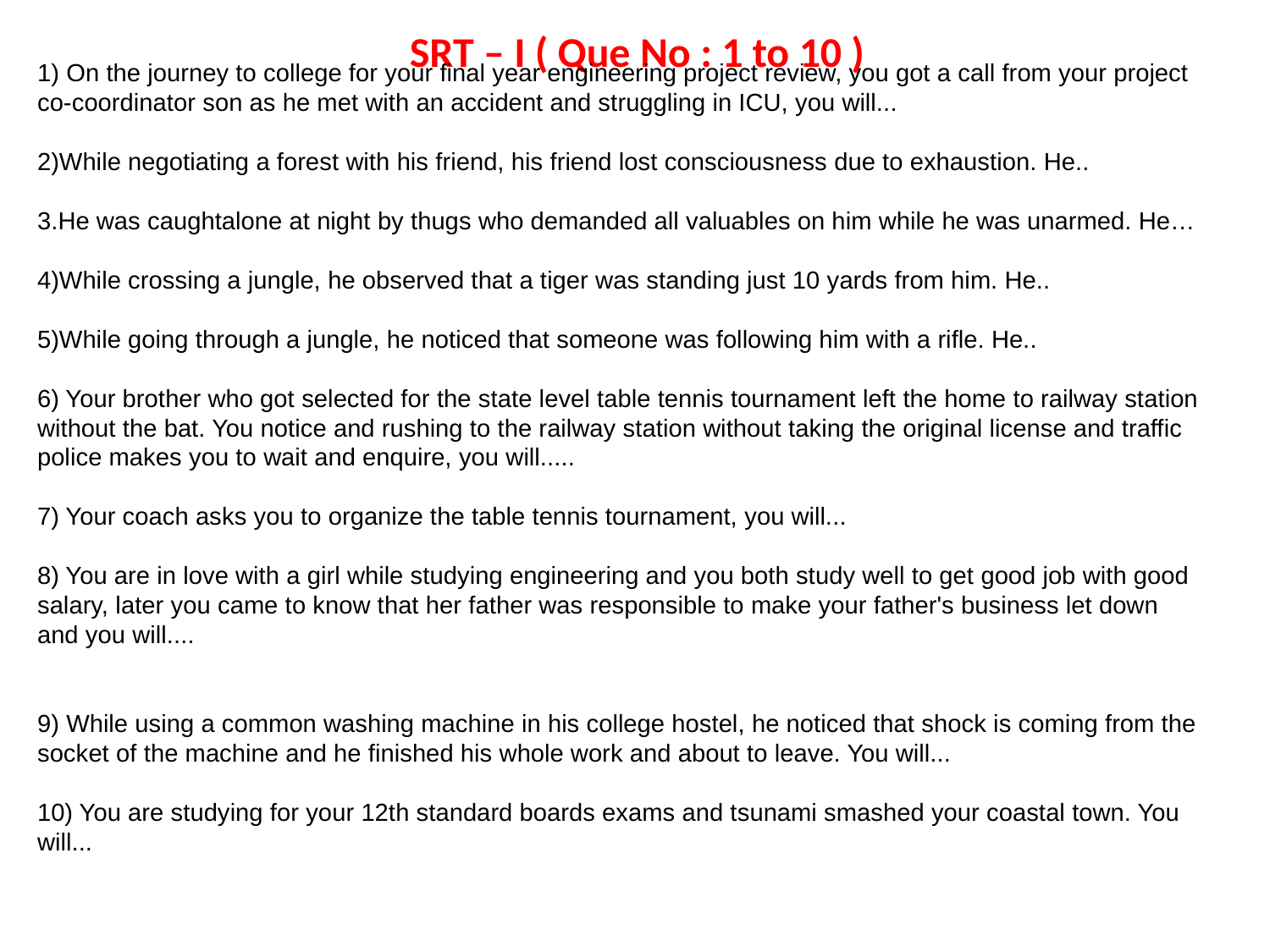

SRT – I ( Que No : 1 to 10 )
1) On the journey to college for your final year engineering project review, you got a call from your project co-coordinator son as he met with an accident and struggling in ICU, you will...

2)While negotiating a forest with his friend, his friend lost consciousness due to exhaustion. He..

3.He was caughtalone at night by thugs who demanded all valuables on him while he was unarmed. He…

4)While crossing a jungle, he observed that a tiger was standing just 10 yards from him. He..

5)While going through a jungle, he noticed that someone was following him with a rifle. He..

6) Your brother who got selected for the state level table tennis tournament left the home to railway station without the bat. You notice and rushing to the railway station without taking the original license and traffic police makes you to wait and enquire, you will.....

7) Your coach asks you to organize the table tennis tournament, you will...

8) You are in love with a girl while studying engineering and you both study well to get good job with good salary, later you came to know that her father was responsible to make your father's business let down and you will....

9) While using a common washing machine in his college hostel, he noticed that shock is coming from the socket of the machine and he finished his whole work and about to leave. You will...

10) You are studying for your 12th standard boards exams and tsunami smashed your coastal town. You will...